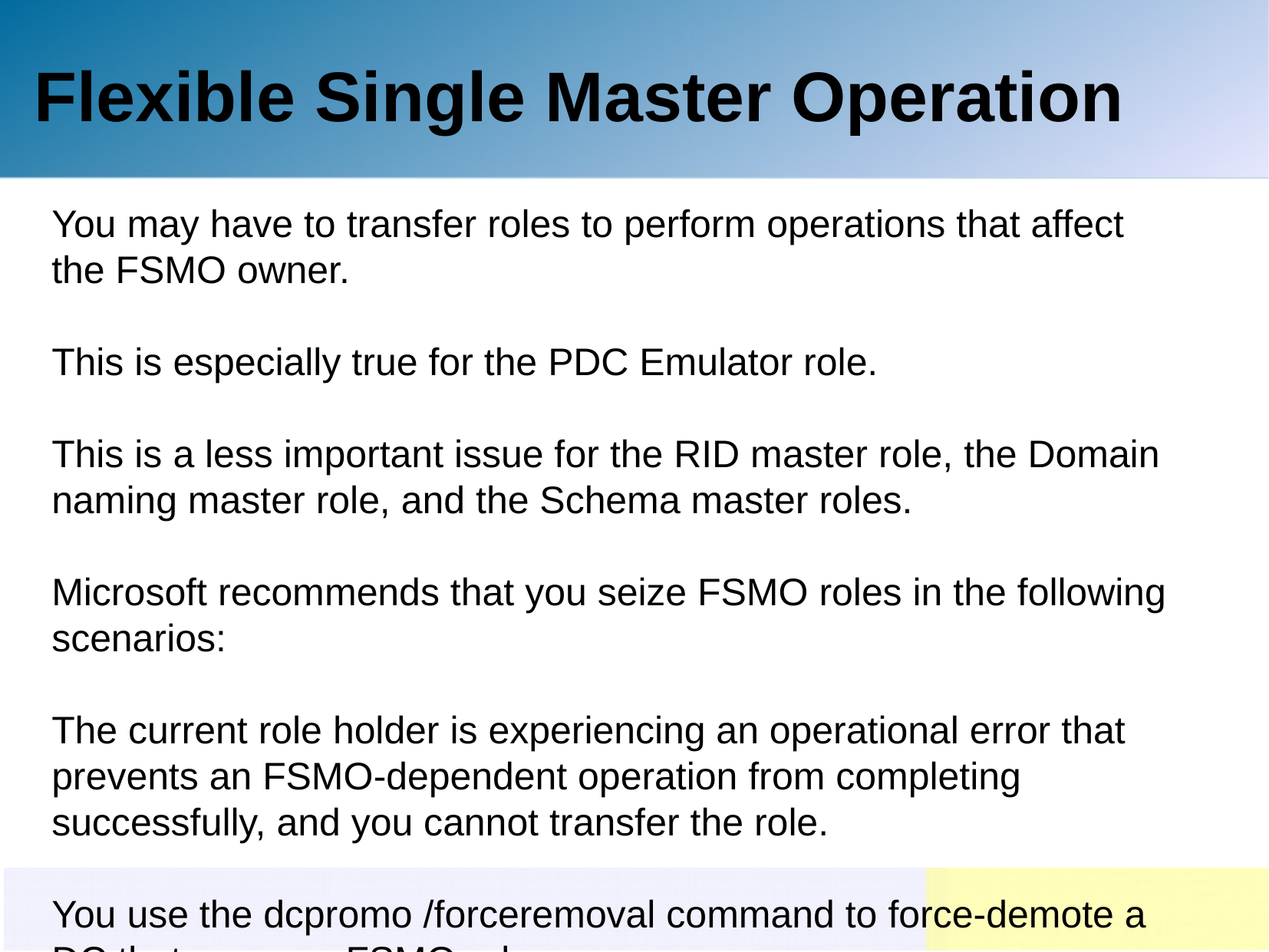

Flexible Single Master Operation
You may have to transfer roles to perform operations that affect the FSMO owner.

This is especially true for the PDC Emulator role.

This is a less important issue for the RID master role, the Domain naming master role, and the Schema master roles.

Microsoft recommends that you seize FSMO roles in the following scenarios:

The current role holder is experiencing an operational error that prevents an FSMO-dependent operation from completing successfully, and you cannot transfer the role.

You use the dcpromo /forceremoval command to force-demote a DC that owns an FSMO role.